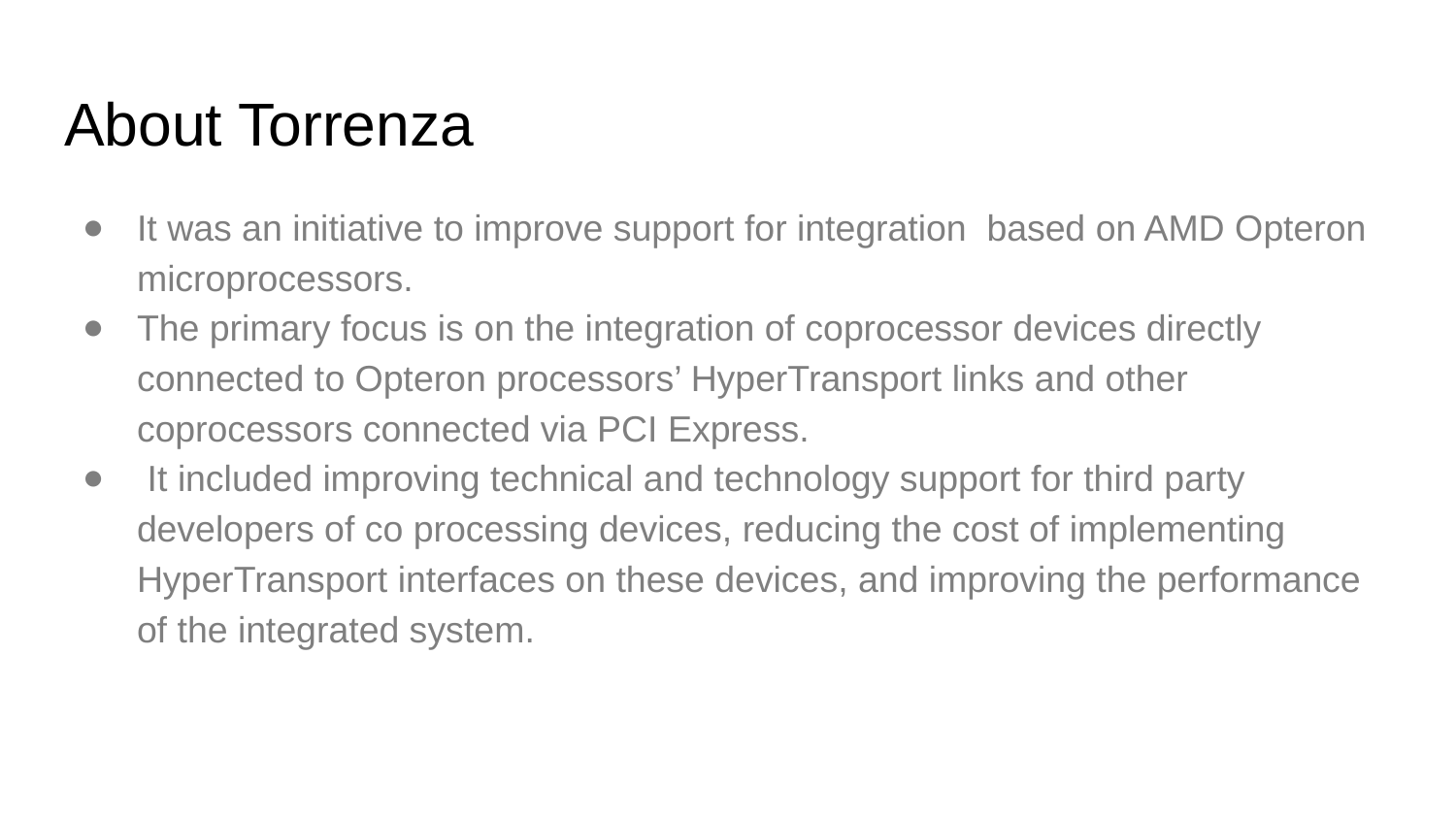

# About Torrenza
It was an initiative to improve support for integration  based on AMD Opteron microprocessors.
The primary focus is on the integration of coprocessor devices directly connected to Opteron processors’ HyperTransport links and other coprocessors connected via PCI Express.
 It included improving technical and technology support for third party developers of co processing devices, reducing the cost of implementing HyperTransport interfaces on these devices, and improving the performance of the integrated system.